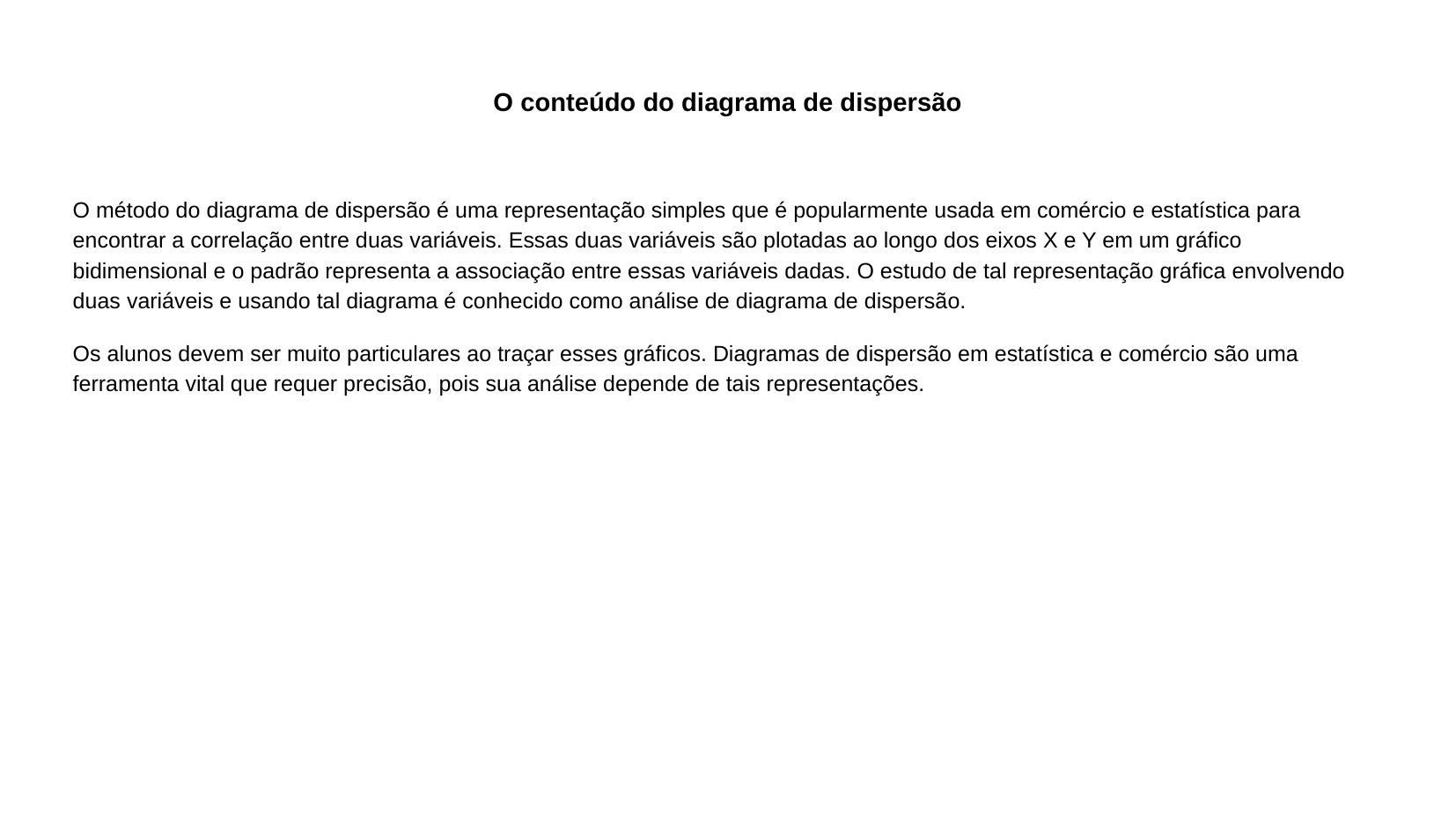

# O conteúdo do diagrama de dispersão
O método do diagrama de dispersão é uma representação simples que é popularmente usada em comércio e estatística para encontrar a correlação entre duas variáveis. Essas duas variáveis são plotadas ao longo dos eixos X e Y em um gráfico bidimensional e o padrão representa a associação entre essas variáveis dadas. O estudo de tal representação gráfica envolvendo duas variáveis e usando tal diagrama é conhecido como análise de diagrama de dispersão.
Os alunos devem ser muito particulares ao traçar esses gráficos. Diagramas de dispersão em estatística e comércio são uma ferramenta vital que requer precisão, pois sua análise depende de tais representações.